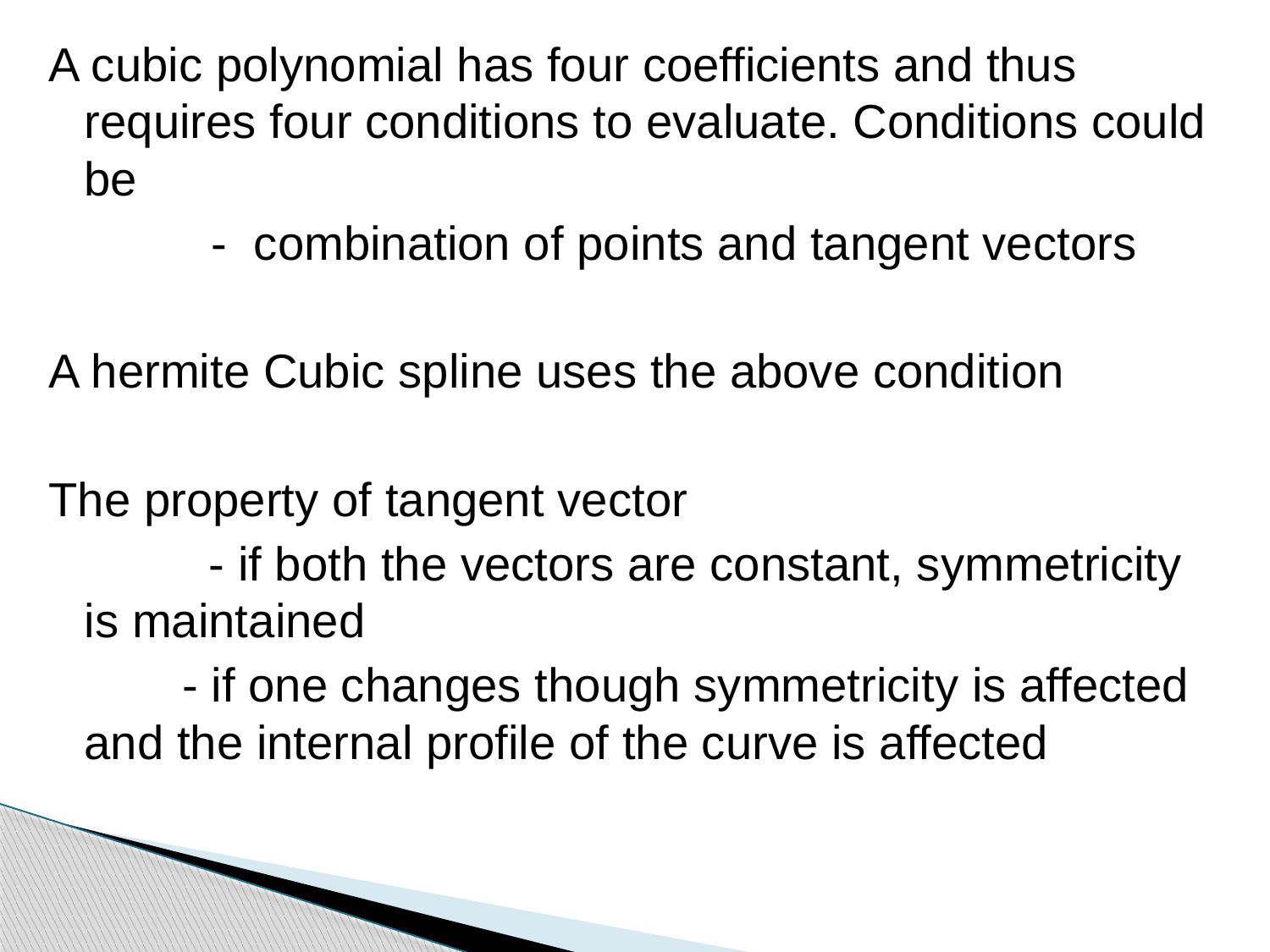

A cubic polynomial has four coefficients and thus requires four conditions to evaluate. Conditions could be
		-  combination of points and tangent vectors

A hermite Cubic spline uses the above condition

The property of tangent vector
            - if both the vectors are constant, symmetricity is maintained
          - if one changes though symmetricity is affected and the internal profile of the curve is affected